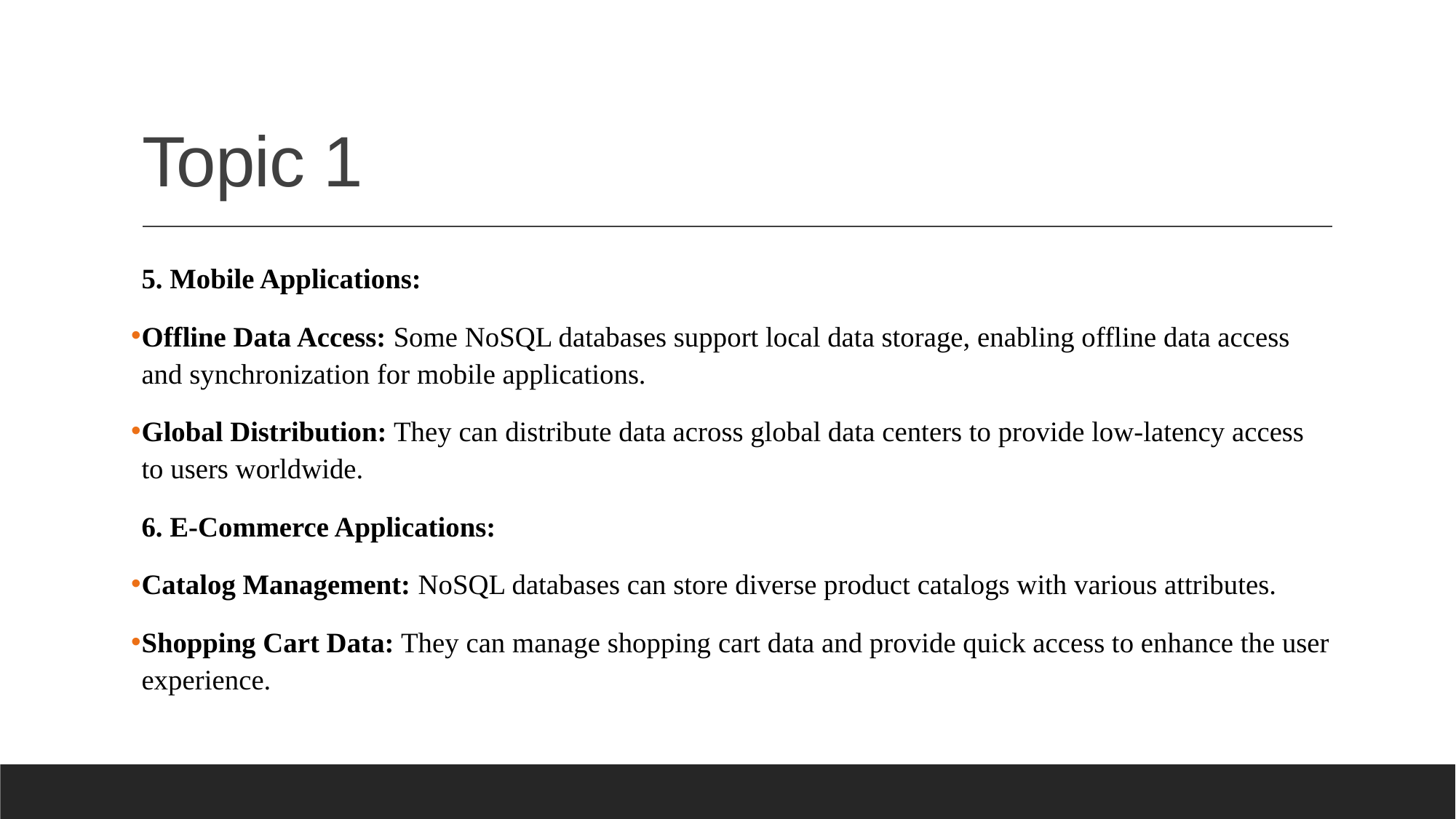

# Topic 1
5. Mobile Applications:
Offline Data Access: Some NoSQL databases support local data storage, enabling offline data access and synchronization for mobile applications.
Global Distribution: They can distribute data across global data centers to provide low-latency access to users worldwide.
6. E-Commerce Applications:
Catalog Management: NoSQL databases can store diverse product catalogs with various attributes.
Shopping Cart Data: They can manage shopping cart data and provide quick access to enhance the user experience.